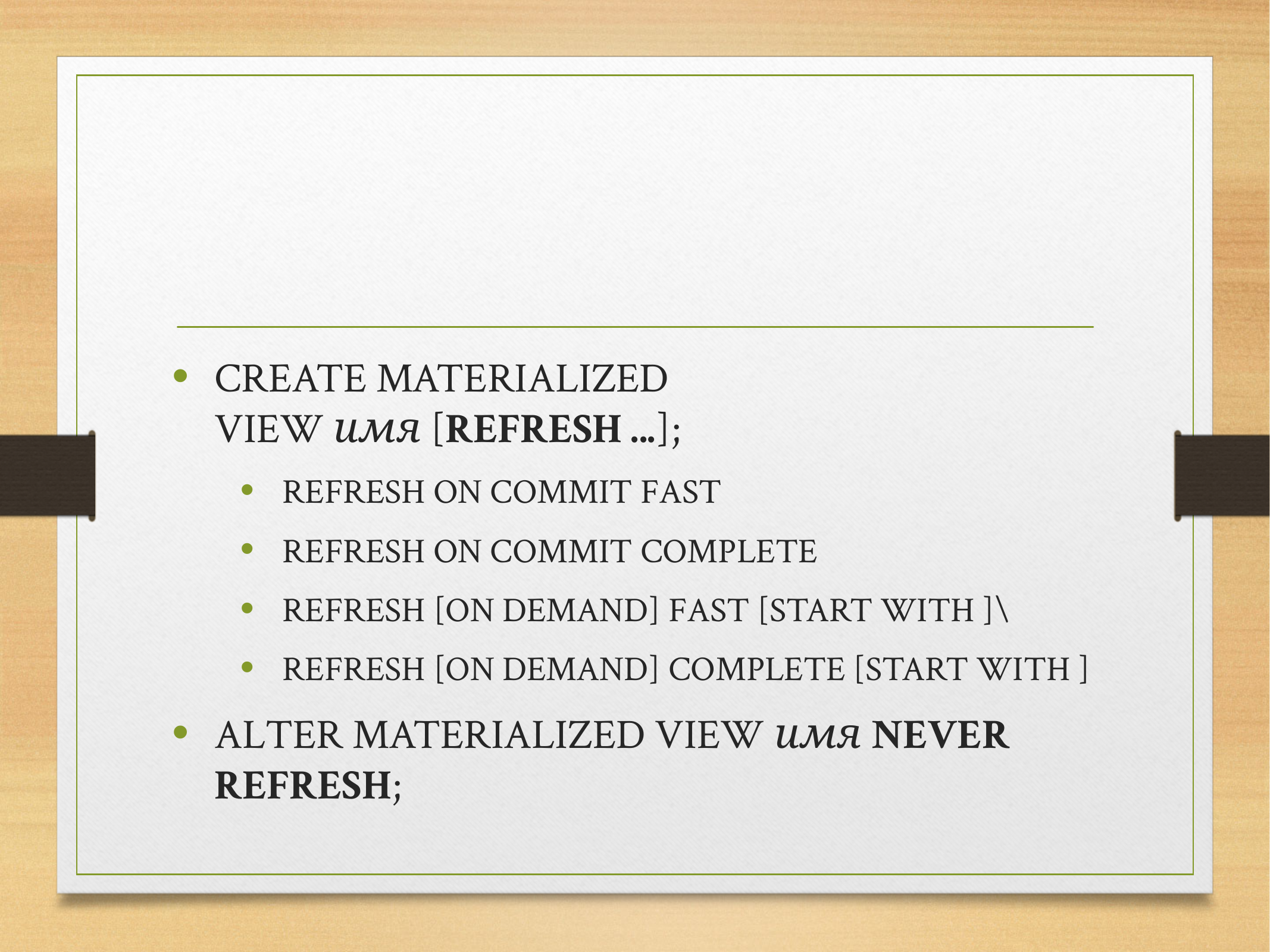

#
CREATE MATERIALIZED VIEW имя [REFRESH ...];
REFRESH ON COMMIT FAST
REFRESH ON COMMIT COMPLETE
REFRESH [ON DEMAND] FAST [START WITH ]\
REFRESH [ON DEMAND] COMPLETE [START WITH ]
ALTER MATERIALIZED VIEW имя NEVER REFRESH;